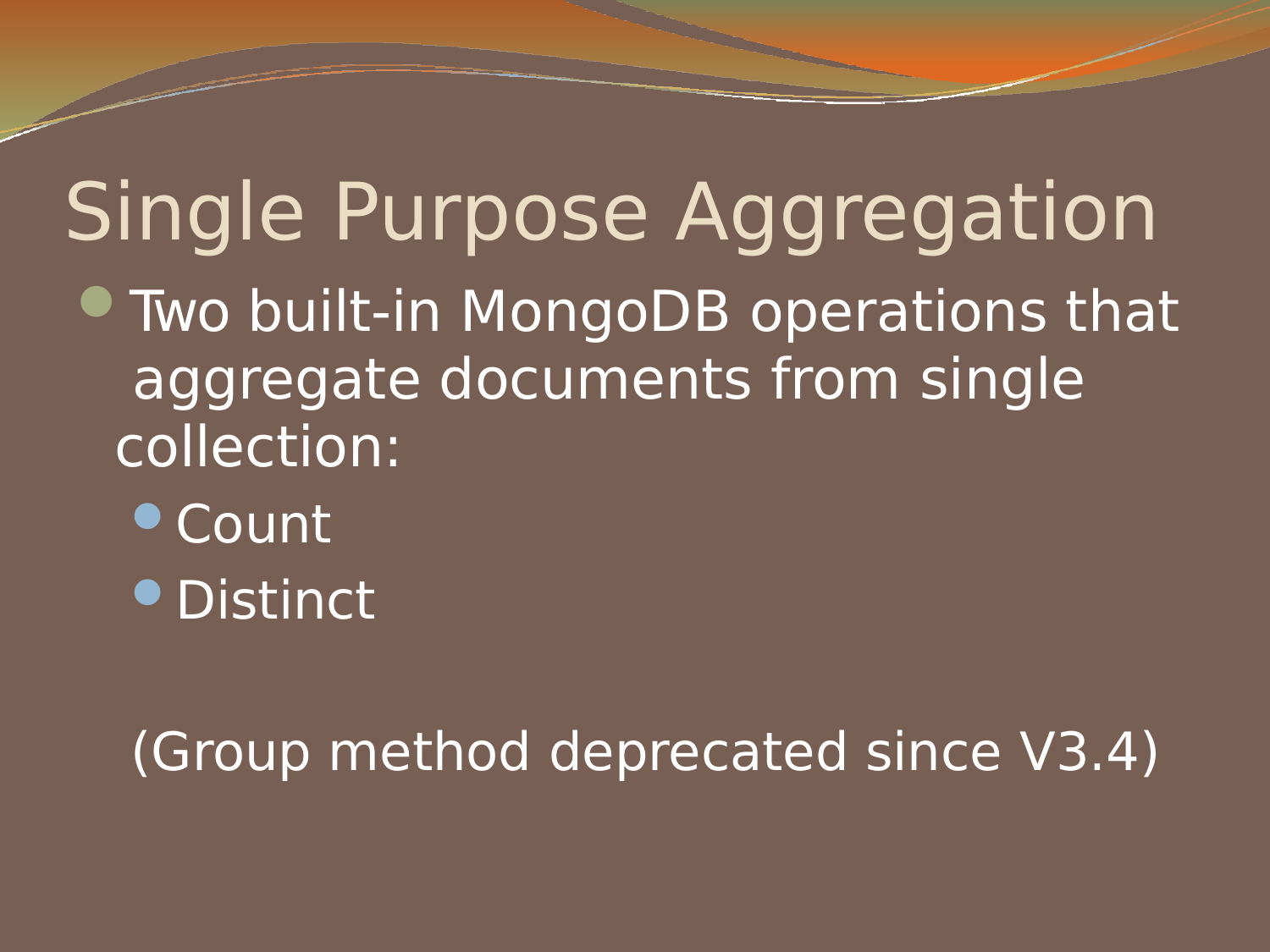

# Single Purpose Aggregation
Two built-in MongoDB operations that  aggregate documents from single  collection:
Count
Distinct

(Group method deprecated since V3.4)